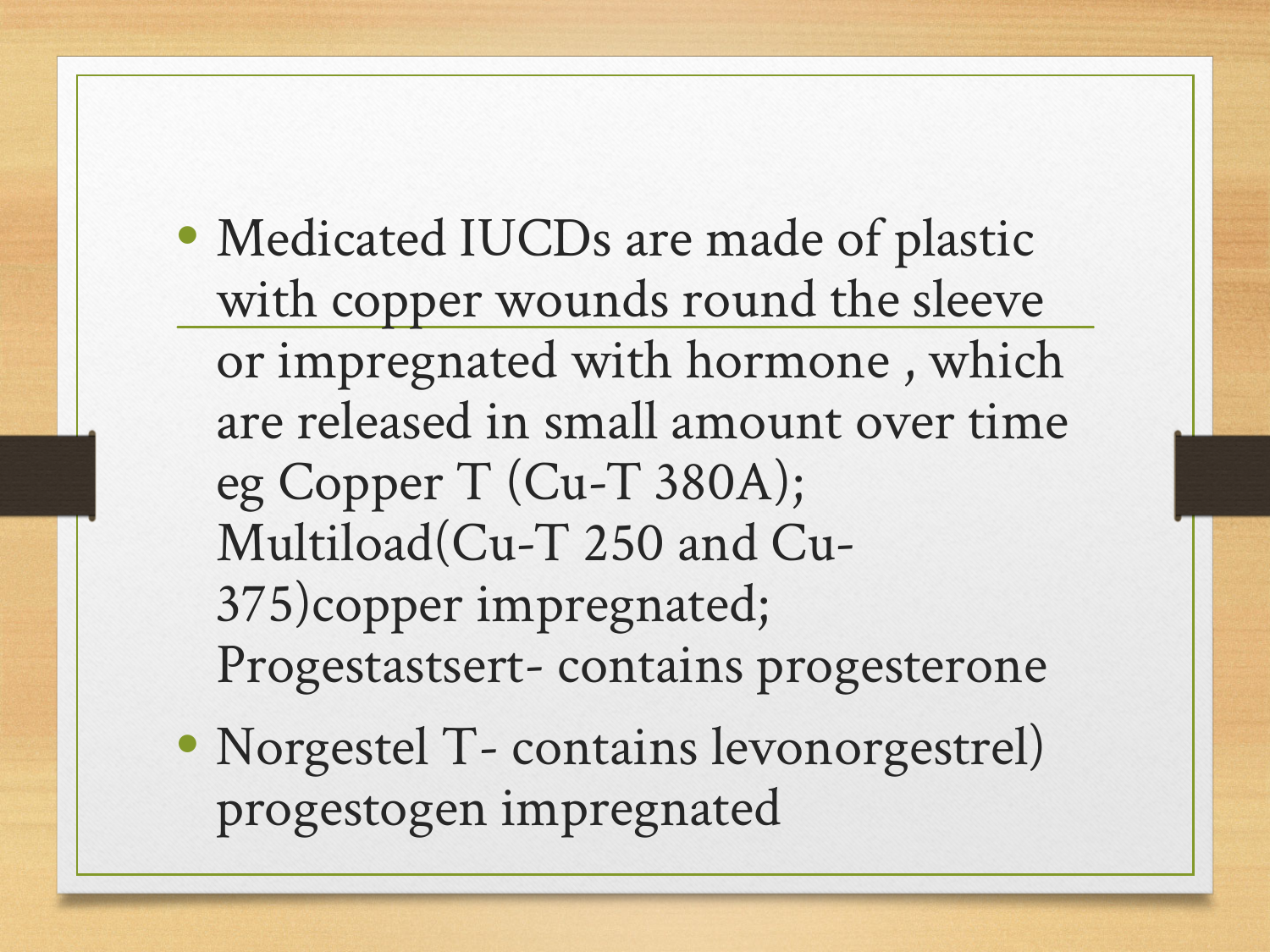

Medicated IUCDs are made of plastic with copper wounds round the sleeve or impregnated with hormone , which are released in small amount over time eg Copper T (Cu-T 380A); Multiload(Cu-T 250 and Cu-375)copper impregnated;  Progestastsert- contains progesterone
Norgestel T- contains levonorgestrel) progestogen impregnated